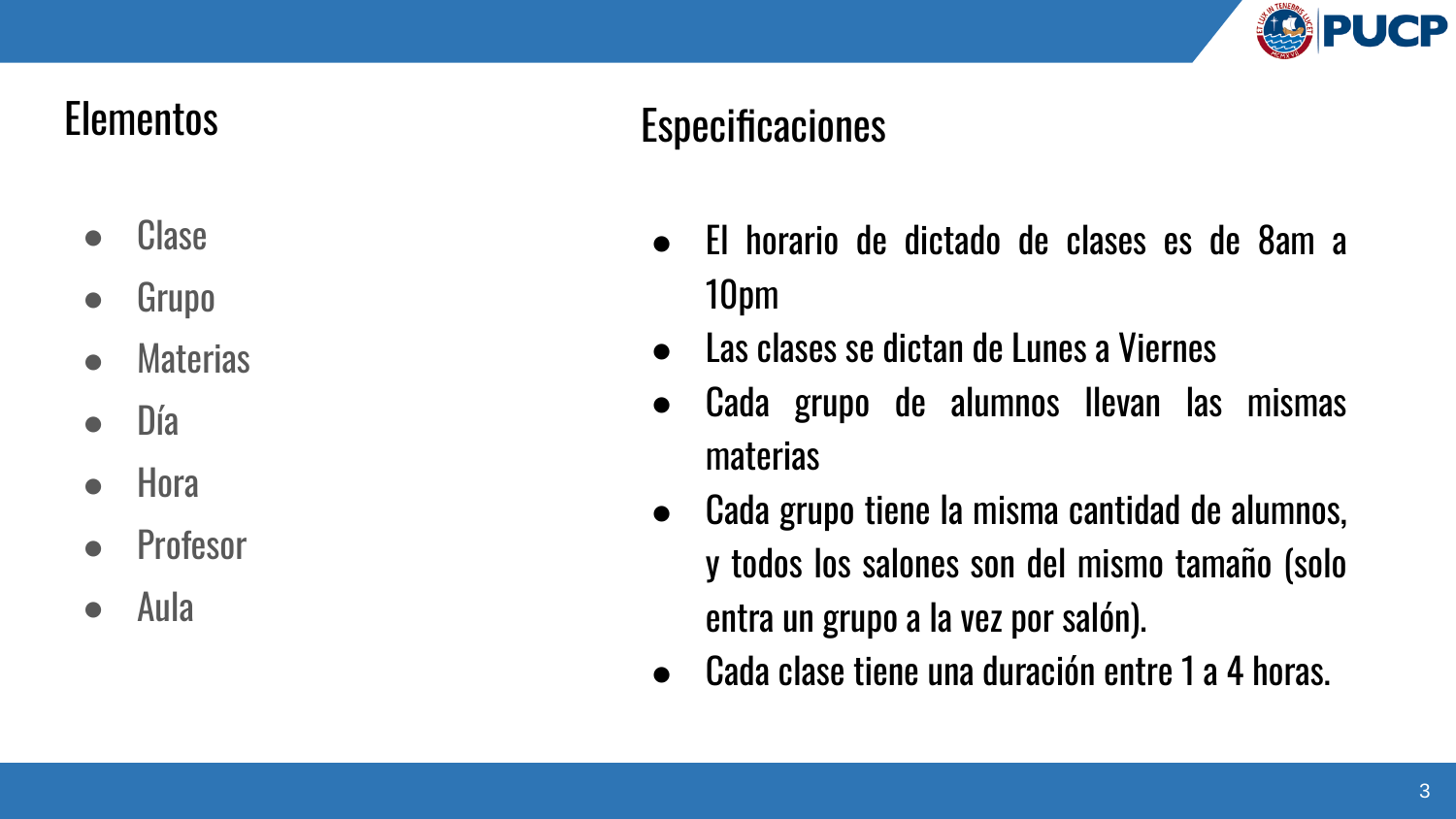

# Elementos
Especificaciones
Clase
Grupo
Materias
Día
Hora
Profesor
Aula
El horario de dictado de clases es de 8am a 10pm
Las clases se dictan de Lunes a Viernes
Cada grupo de alumnos llevan las mismas materias
Cada grupo tiene la misma cantidad de alumnos, y todos los salones son del mismo tamaño (solo entra un grupo a la vez por salón).
Cada clase tiene una duración entre 1 a 4 horas.
3